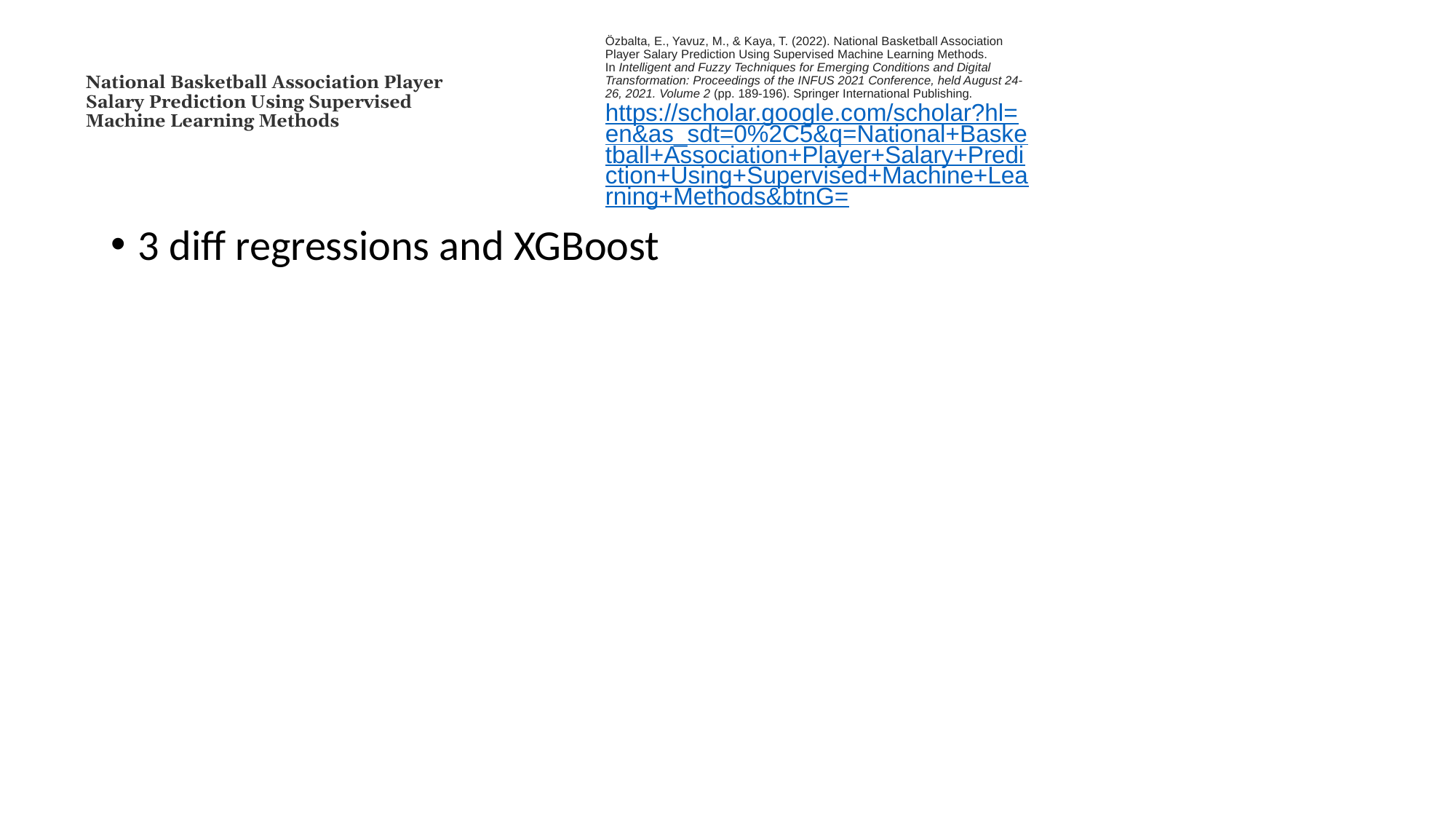

Özbalta, E., Yavuz, M., & Kaya, T. (2022). National Basketball Association Player Salary Prediction Using Supervised Machine Learning Methods. In Intelligent and Fuzzy Techniques for Emerging Conditions and Digital Transformation: Proceedings of the INFUS 2021 Conference, held August 24-26, 2021. Volume 2 (pp. 189-196). Springer International Publishing.
https://scholar.google.com/scholar?hl=en&as_sdt=0%2C5&q=National+Basketball+Association+Player+Salary+Prediction+Using+Supervised+Machine+Learning+Methods&btnG=

# National Basketball Association Player Salary Prediction Using Supervised Machine Learning Methods
3 diff regressions and XGBoost